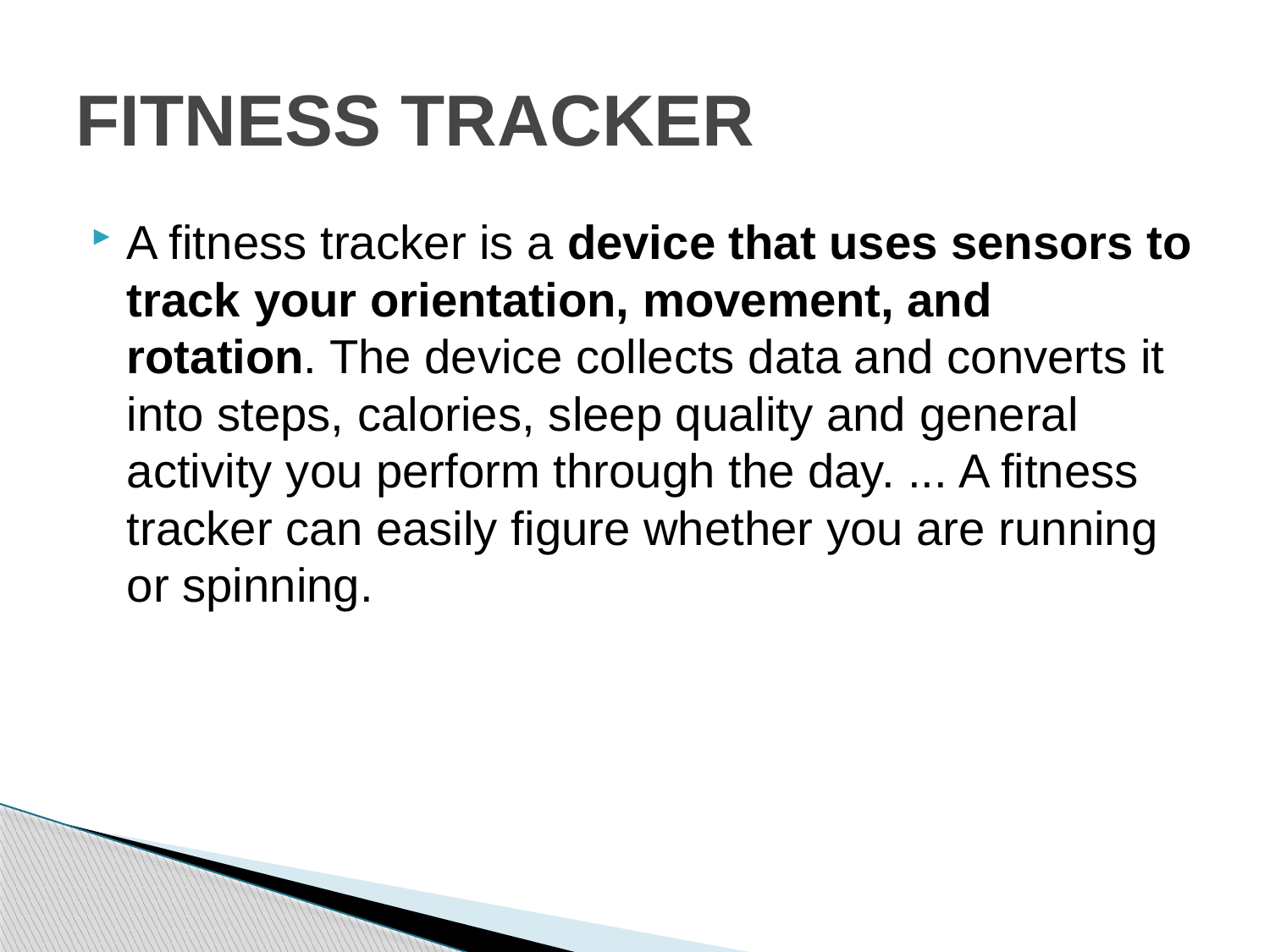

# FITNESS TRACKER
A fitness tracker is a device that uses sensors to track your orientation, movement, and rotation. The device collects data and converts it into steps, calories, sleep quality and general activity you perform through the day. ... A fitness tracker can easily figure whether you are running or spinning.